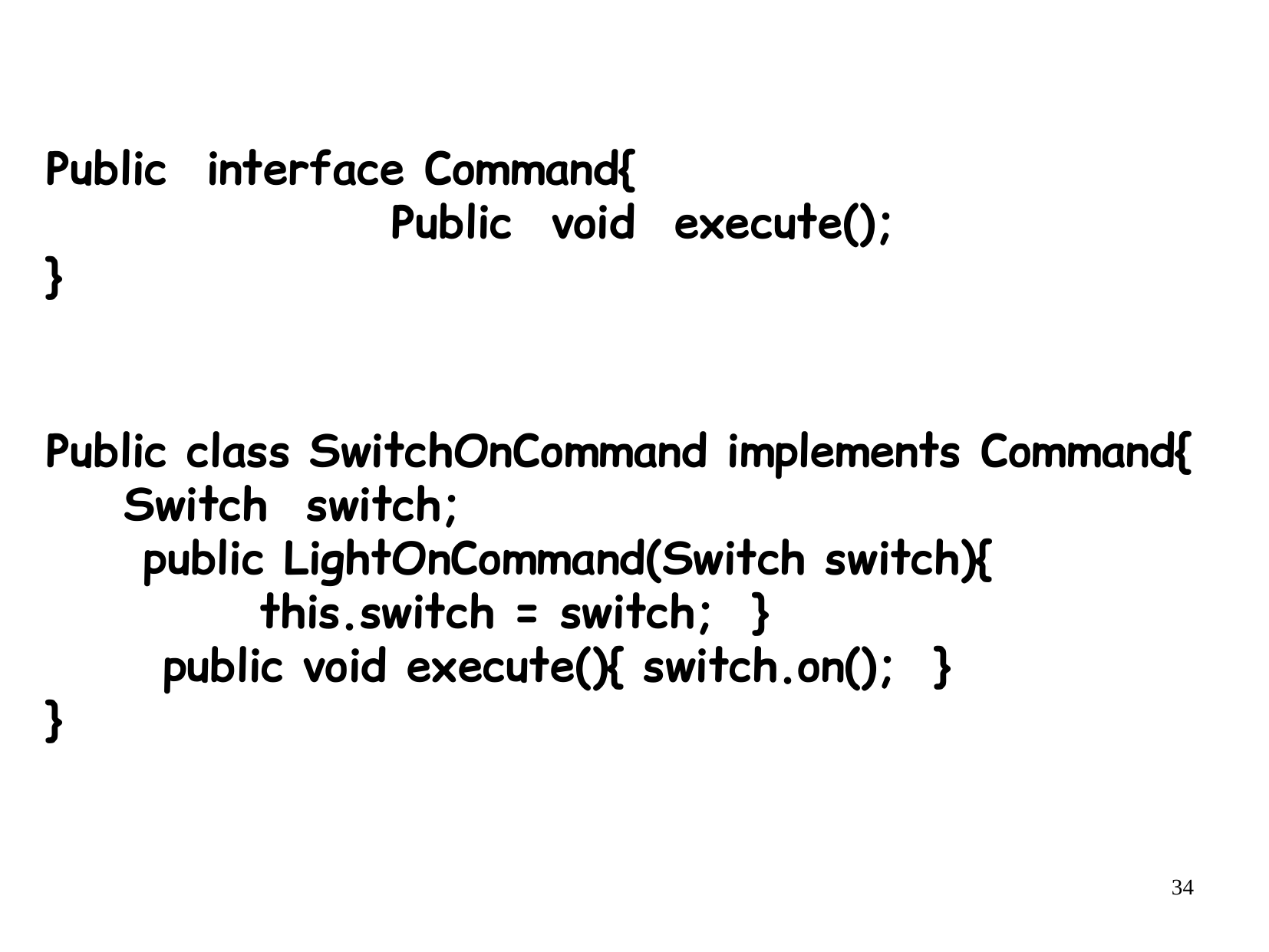

Public  interface Command{
			Public  void  execute();
}
Public class SwitchOnCommand implements Command{
    Switch  switch;
     public LightOnCommand(Switch switch){
           this.switch = switch;  }
      public void execute(){ switch.on();  }
}